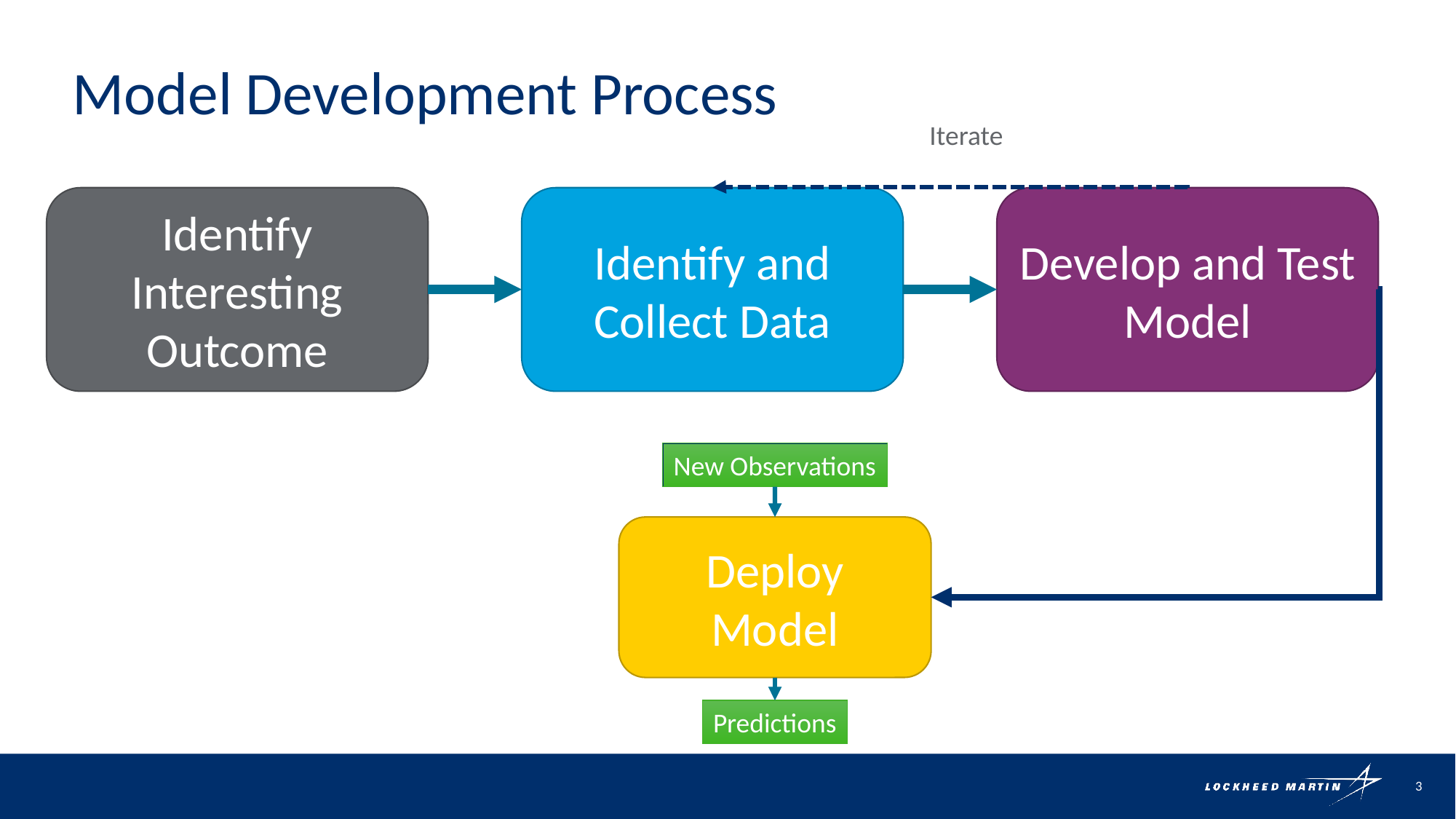

# Model Development Process
Iterate
Develop and Test Model
Identify Interesting Outcome
Identify and Collect Data
New Observations
Deploy Model
Predictions